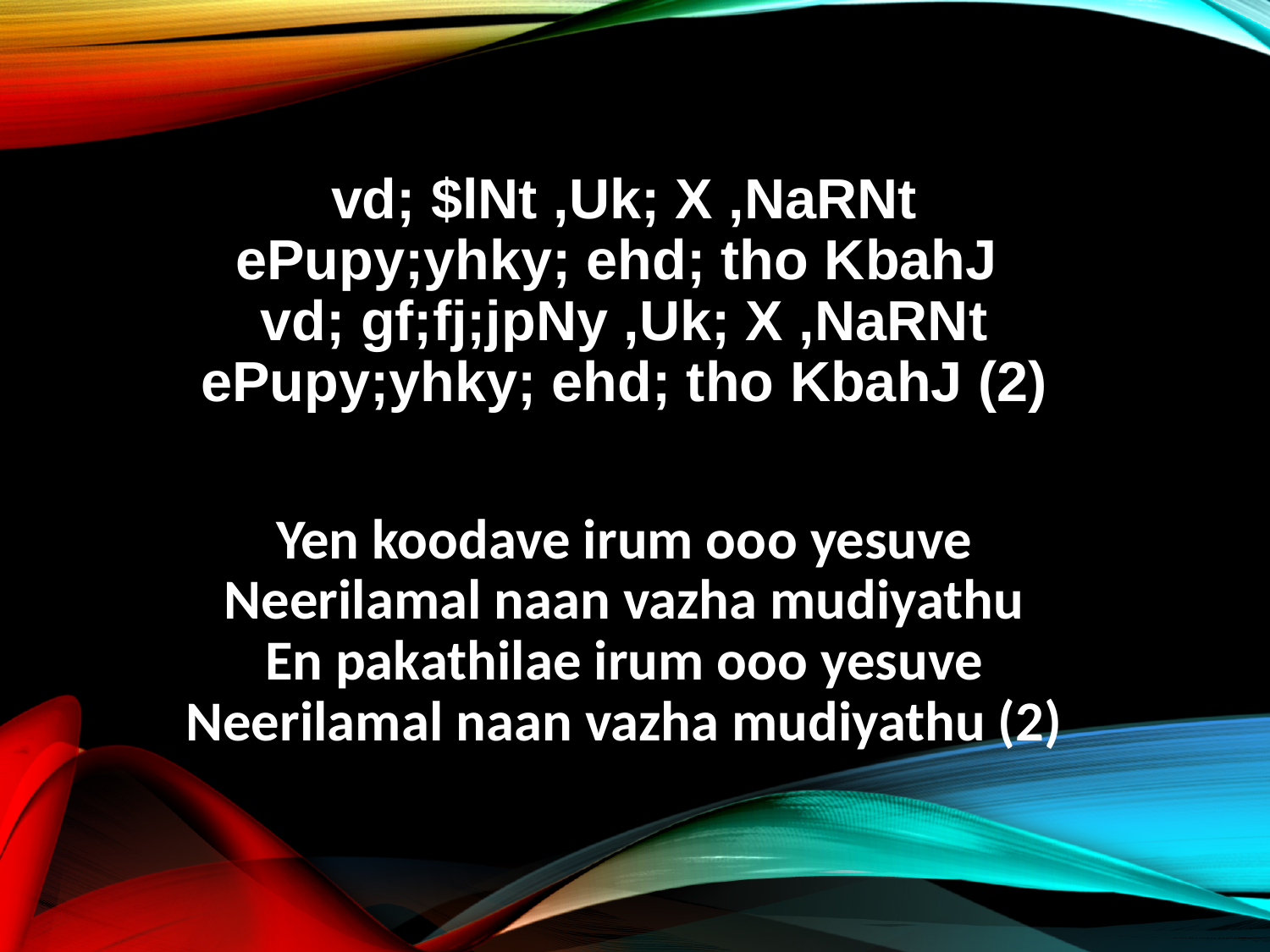

vd; $lNt ,Uk; X ,NaRNt
ePupy;yhky; ehd; tho KbahJ
vd; gf;fj;jpNy ,Uk; X ,NaRNt
ePupy;yhky; ehd; tho KbahJ (2)

Yen koodave irum ooo yesuve
Neerilamal naan vazha mudiyathu
En pakathilae irum ooo yesuve
Neerilamal naan vazha mudiyathu (2)